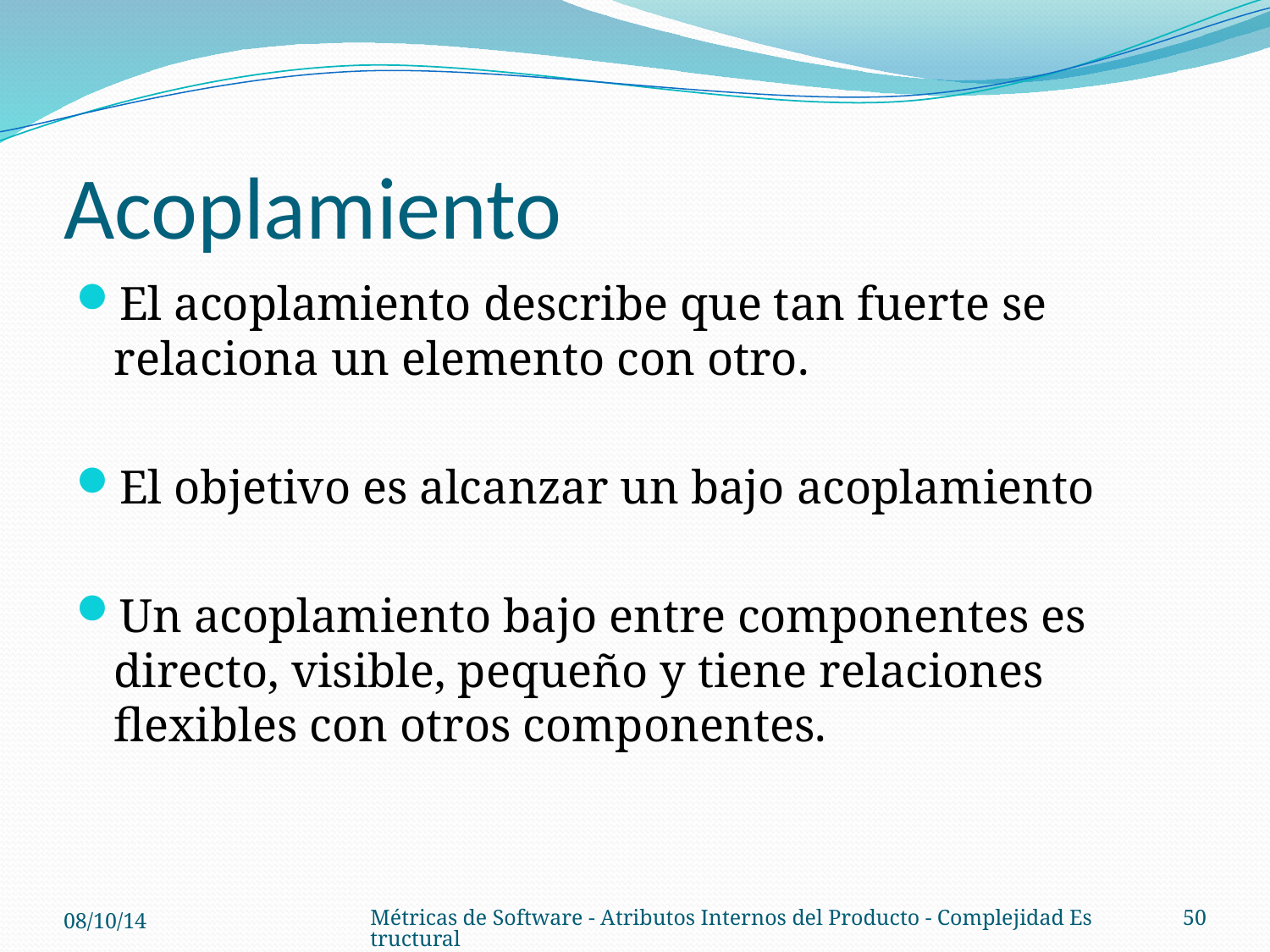

# Acoplamiento
El acoplamiento describe que tan fuerte se relaciona un elemento con otro.

El objetivo es alcanzar un bajo acoplamiento

Un acoplamiento bajo entre componentes es directo, visible, pequeño y tiene relaciones flexibles con otros componentes.
08/10/14
Métricas de Software - Atributos Internos del Producto - Complejidad Estructural
50